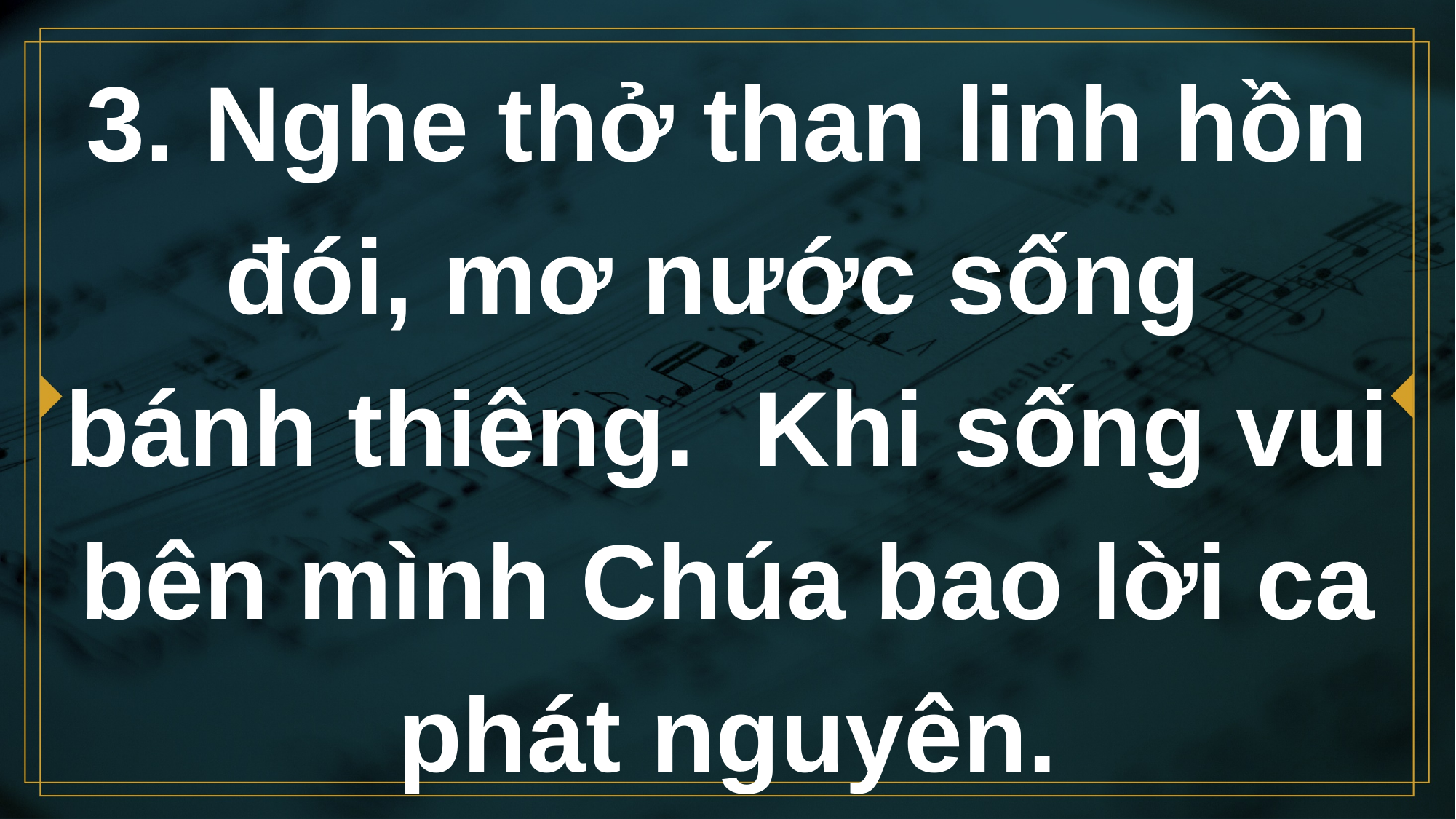

# 3. Nghe thở than linh hồn đói, mơ nước sống bánh thiêng.  Khi sống vui bên mình Chúa bao lời ca phát nguyên.